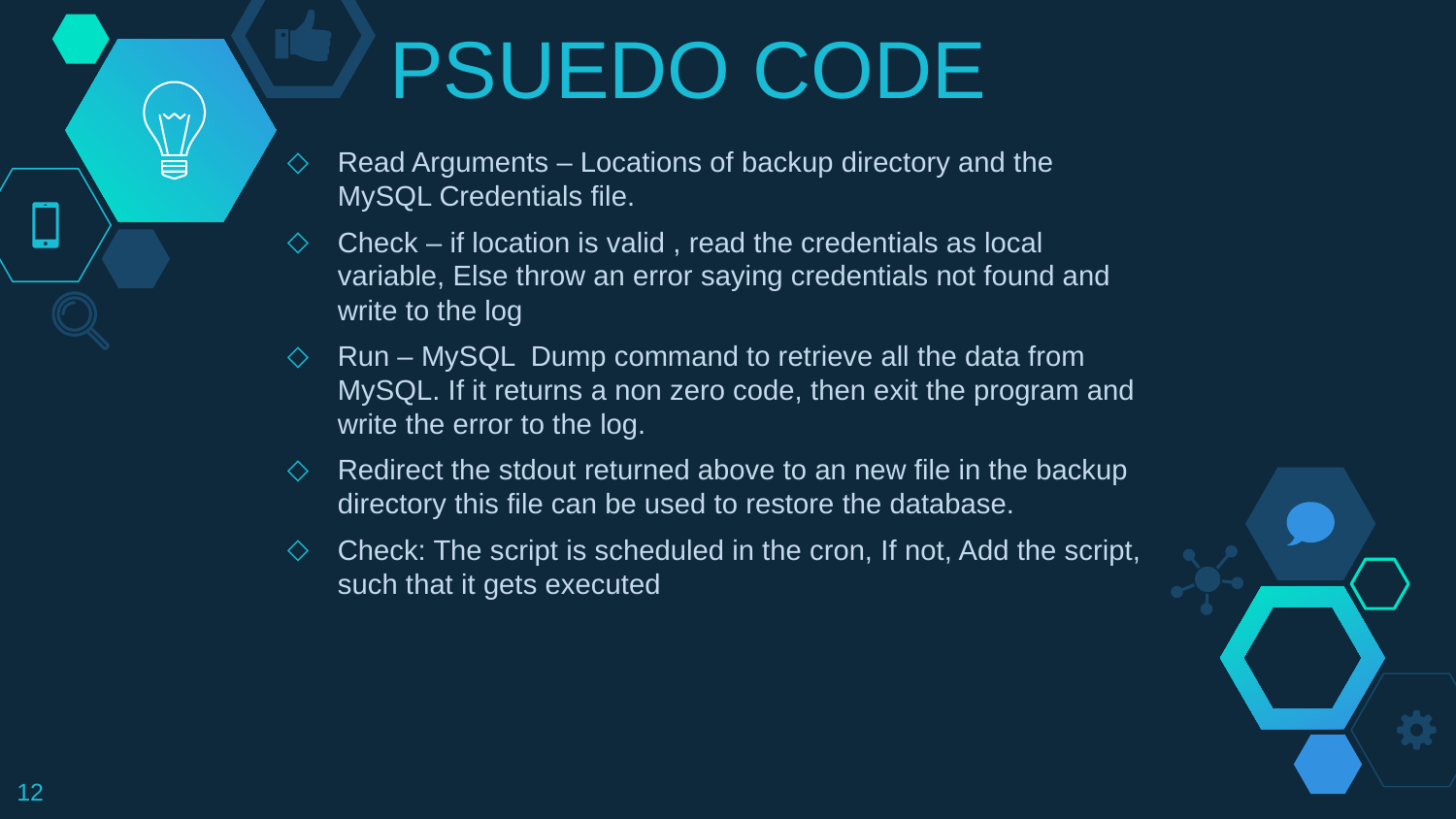

# PSUEDO CODE
Read Arguments – Locations of backup directory and the MySQL Credentials file.
Check – if location is valid , read the credentials as local variable, Else throw an error saying credentials not found and write to the log
Run – MySQL  Dump command to retrieve all the data from MySQL. If it returns a non zero code, then exit the program and write the error to the log.
Redirect the stdout returned above to an new file in the backup directory this file can be used to restore the database.
Check: The script is scheduled in the cron, If not, Add the script, such that it gets executed
12